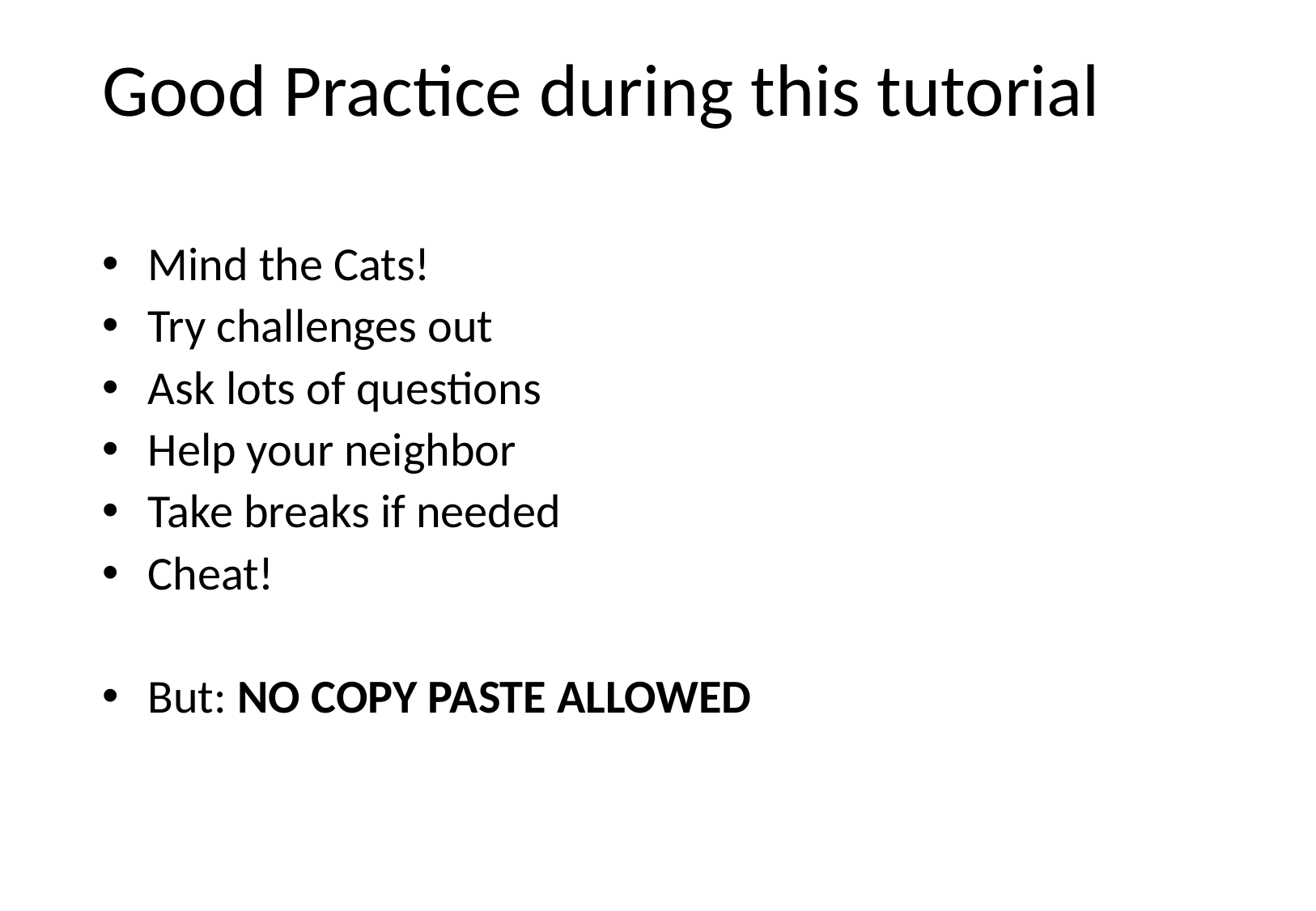

# Good Practice during this tutorial
Mind the Cats!
Try challenges out
Ask lots of questions
Help your neighbor
Take breaks if needed
Cheat!

But: NO COPY PASTE ALLOWED